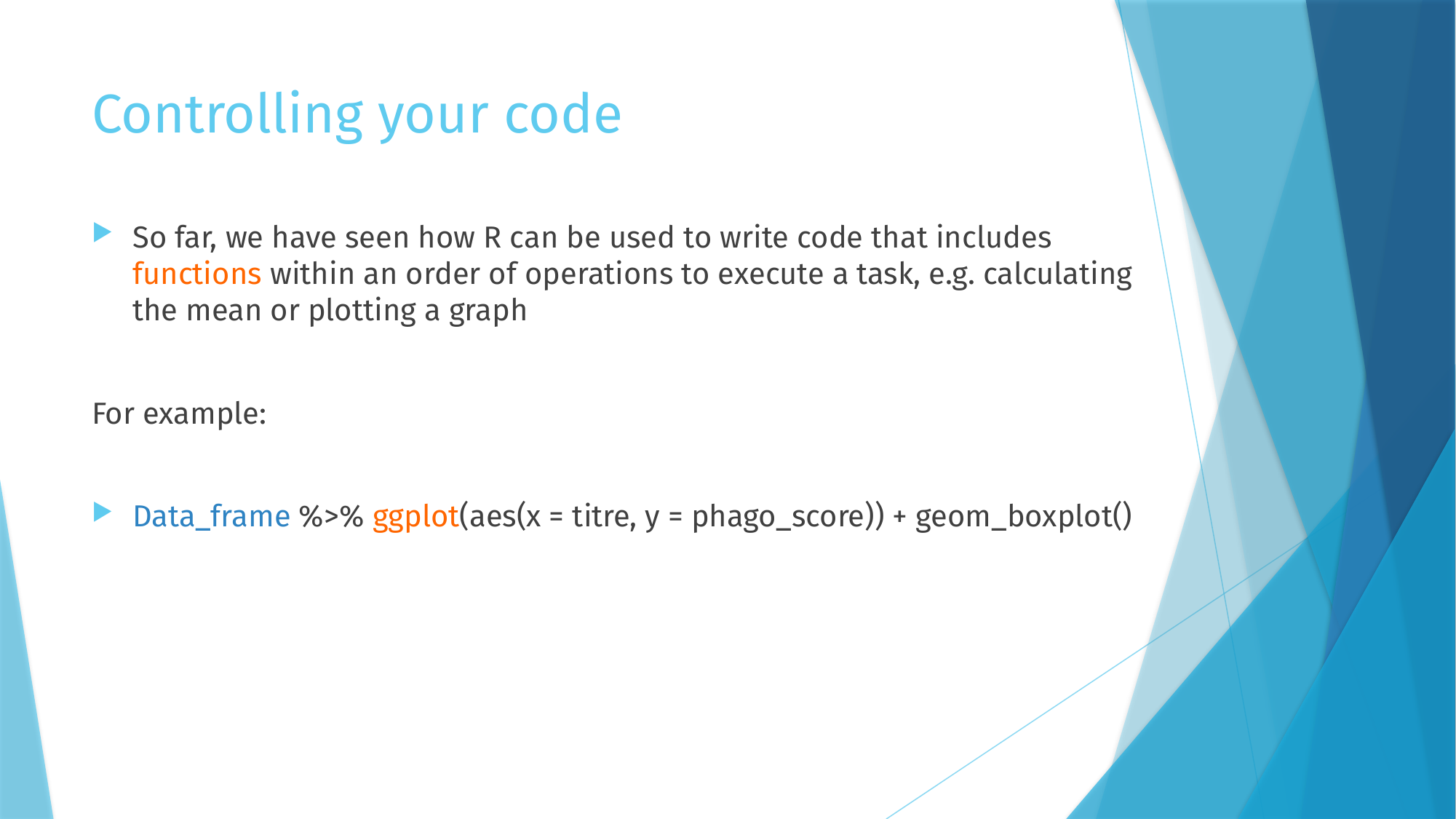

# Controlling your code
So far, we have seen how R can be used to write code that includes functions within an order of operations to execute a task, e.g. calculating the mean or plotting a graph

For example:

Data_frame %>% ggplot(aes(x = titre, y = phago_score)) + geom_boxplot()